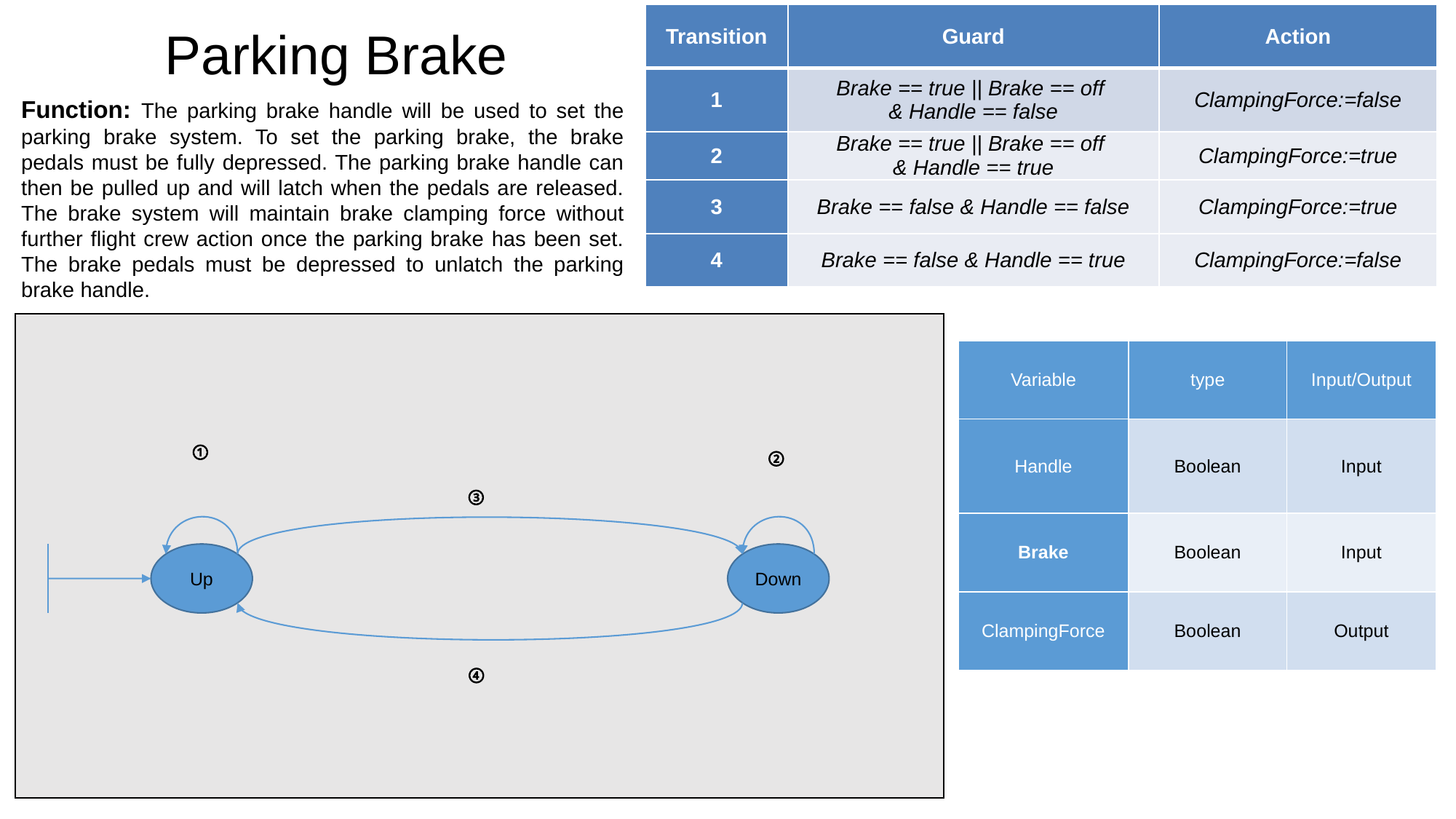

| Transition | Guard | Action |
| --- | --- | --- |
| 1 | Brake == true || Brake == off & Handle == false | ClampingForce:=false |
| 2 | Brake == true || Brake == off & Handle == true | ClampingForce:=true |
| 3 | Brake == false & Handle == false | ClampingForce:=true |
| 4 | Brake == false & Handle == true | ClampingForce:=false |
# Parking Brake
Function: The parking brake handle will be used to set the parking brake system. To set the parking brake, the brake pedals must be fully depressed. The parking brake handle can then be pulled up and will latch when the pedals are released. The brake system will maintain brake clamping force without further flight crew action once the parking brake has been set. The brake pedals must be depressed to unlatch the parking brake handle.

| Variable | type | Input/Output |
| --- | --- | --- |
| Handle | Boolean | Input |
| Brake | Boolean | Input |
| ClampingForce | Boolean | Output |
①
②
③
Up
Down
④